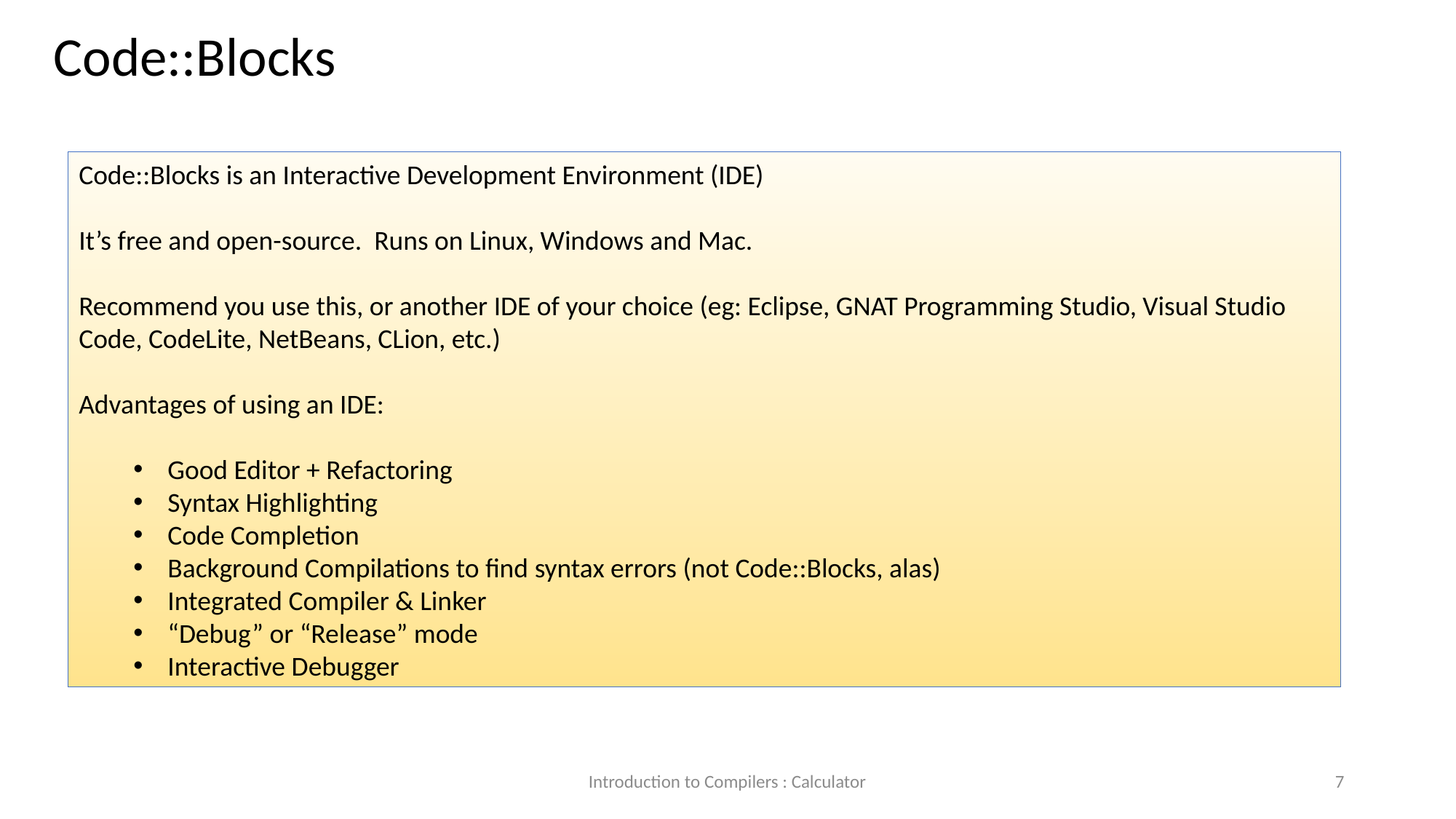

Code::Blocks
Code::Blocks is an Interactive Development Environment (IDE)

It’s free and open-source.  Runs on Linux, Windows and Mac.

Recommend you use this, or another IDE of your choice (eg: Eclipse, GNAT Programming Studio, Visual Studio Code, CodeLite, NetBeans, CLion, etc.)

Advantages of using an IDE:

Good Editor + Refactoring
Syntax Highlighting
Code Completion
Background Compilations to find syntax errors (not Code::Blocks, alas)
Integrated Compiler & Linker
“Debug” or “Release” mode
Interactive Debugger
Introduction to Compilers : Calculator
7